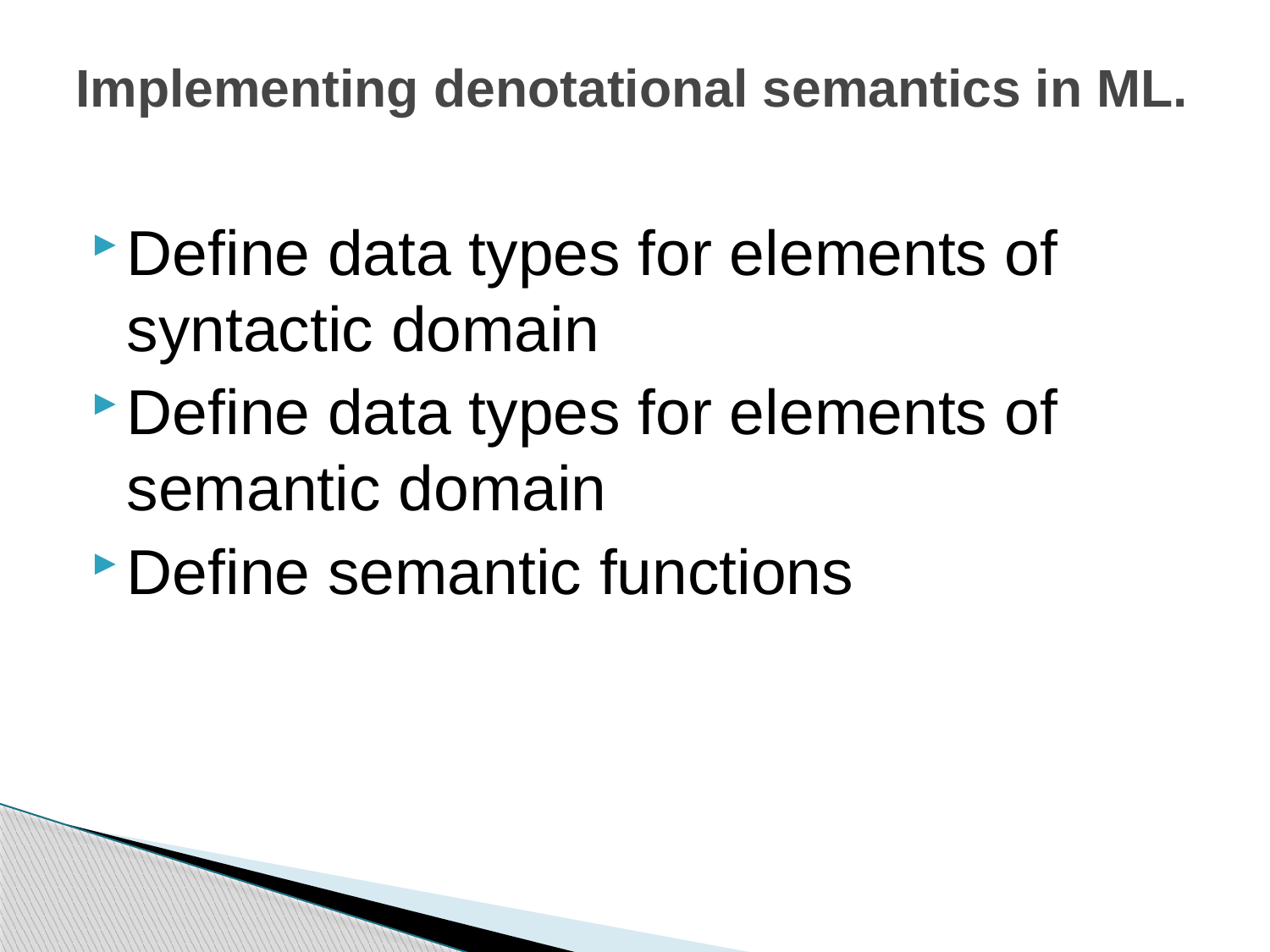

# Implementing denotational semantics in ML.
Define data types for elements of syntactic domain
Define data types for elements of semantic domain
Define semantic functions